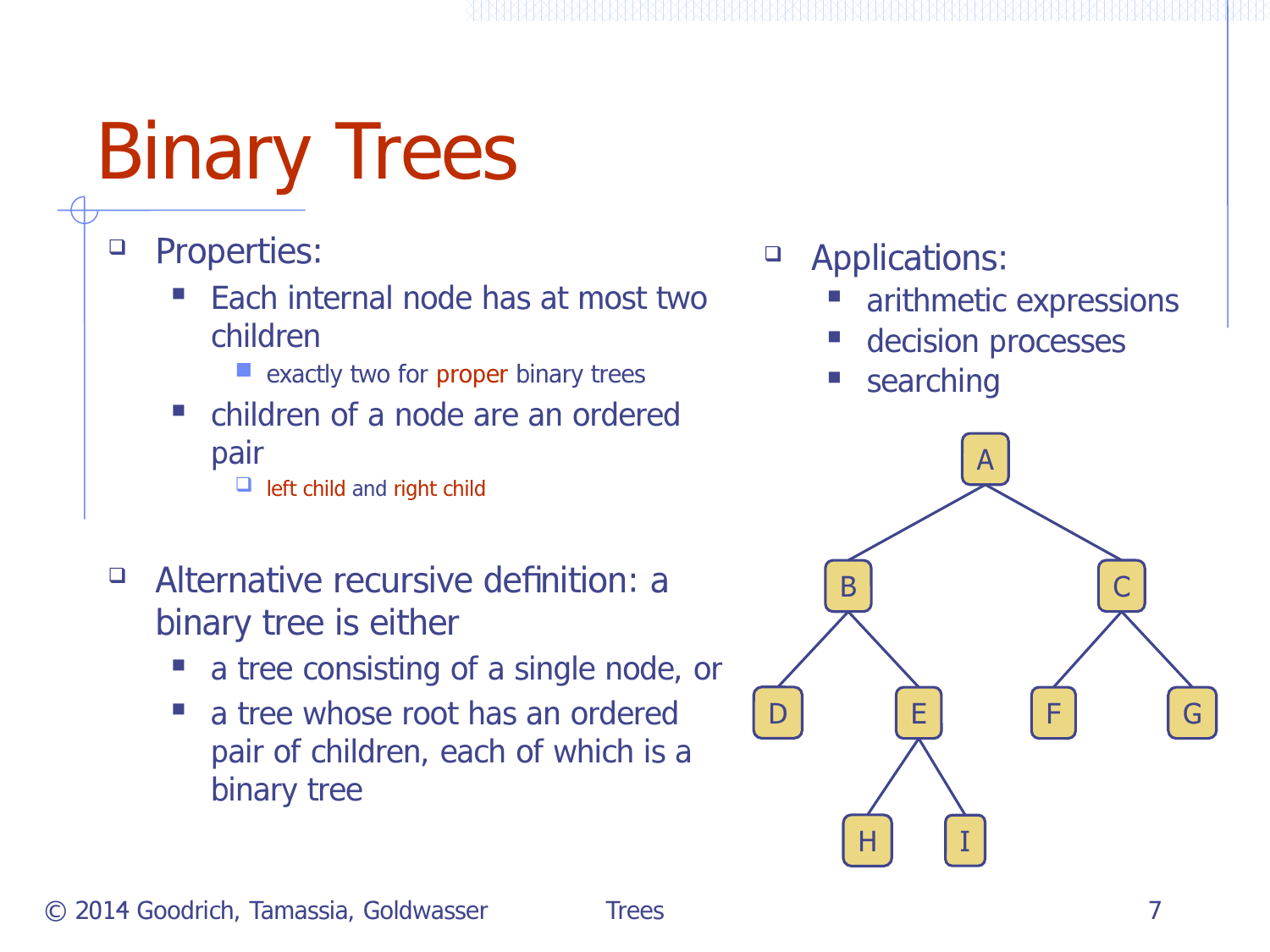

# Binary Trees
Properties:
Each internal node has at most two children
exactly two for proper binary trees
children of a node are an ordered pair
left child and right child

Alternative recursive definition: a binary tree is either
a tree consisting of a single node, or
a tree whose root has an ordered pair of children, each of which is a binary tree
Applications:
arithmetic expressions
decision processes
searching
A
C
B
D
E
F
G
I
H
© 2014 Goodrich, Tamassia, Goldwasser
Trees
7